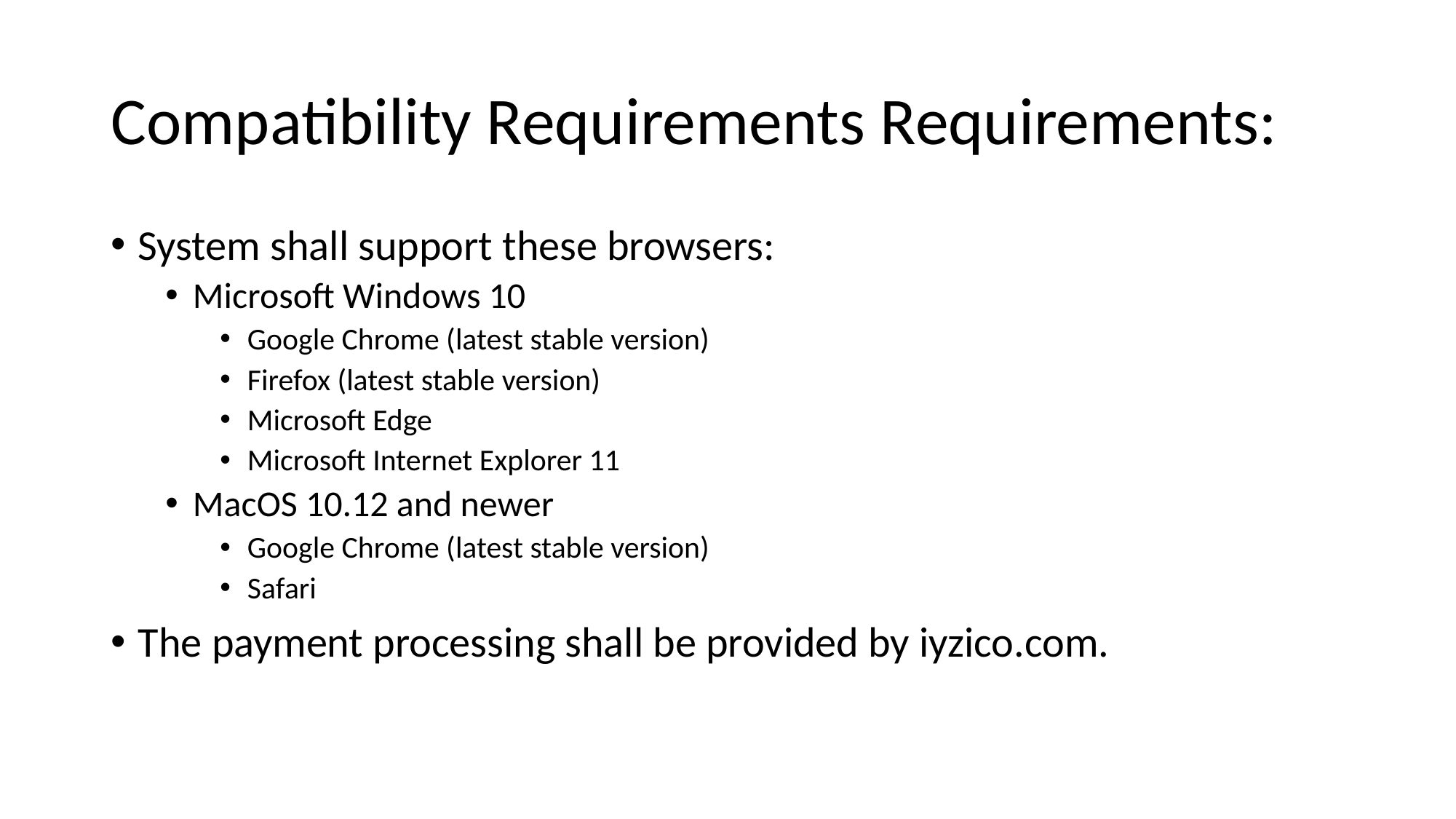

# Compatibility Requirements Requirements:
System shall support these browsers:
Microsoft Windows 10
Google Chrome (latest stable version)
Firefox (latest stable version)
Microsoft Edge
Microsoft Internet Explorer 11
MacOS 10.12 and newer
Google Chrome (latest stable version)
Safari
The payment processing shall be provided by iyzico.com.